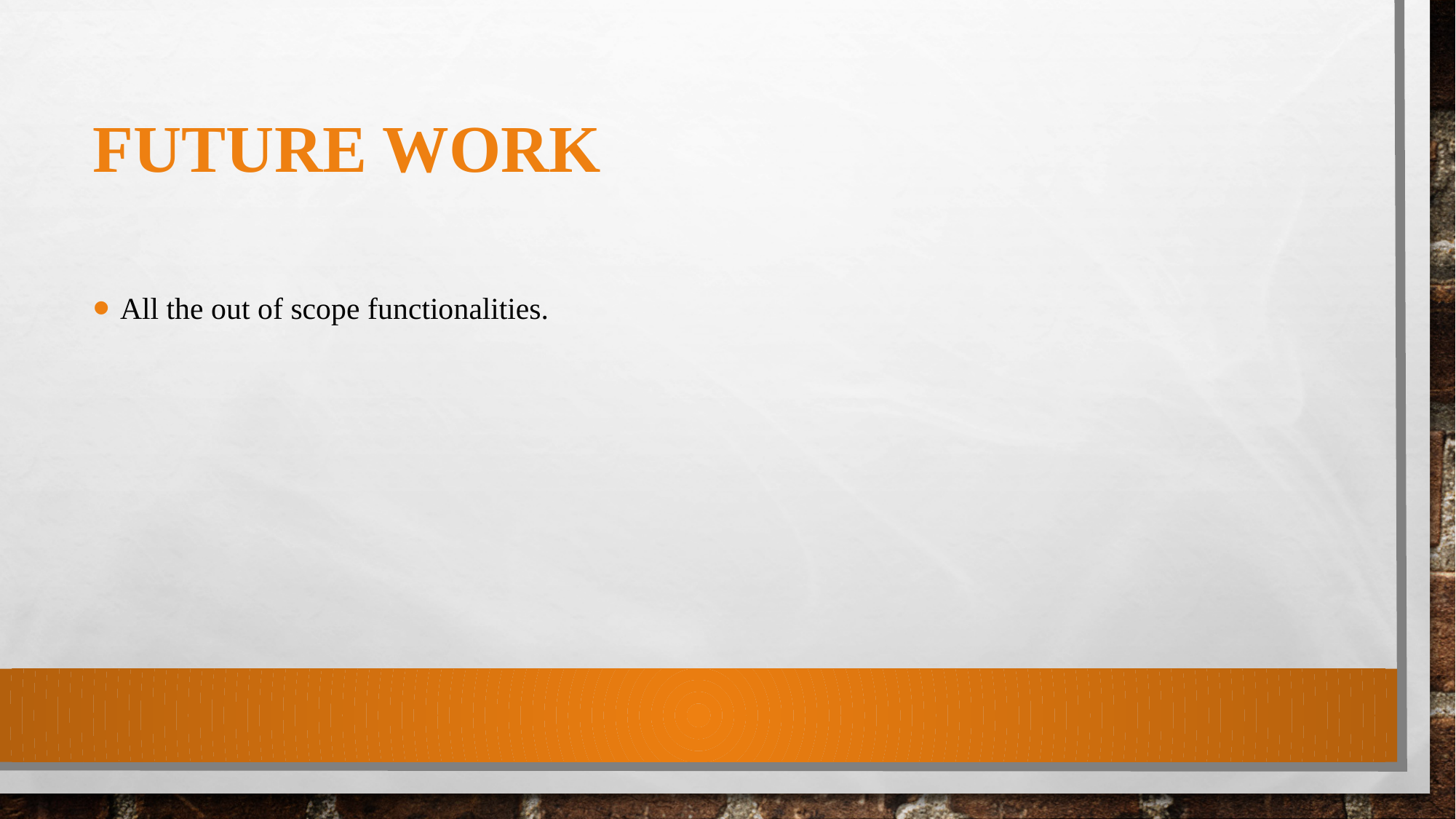

# Future Work
All the out of scope functionalities.